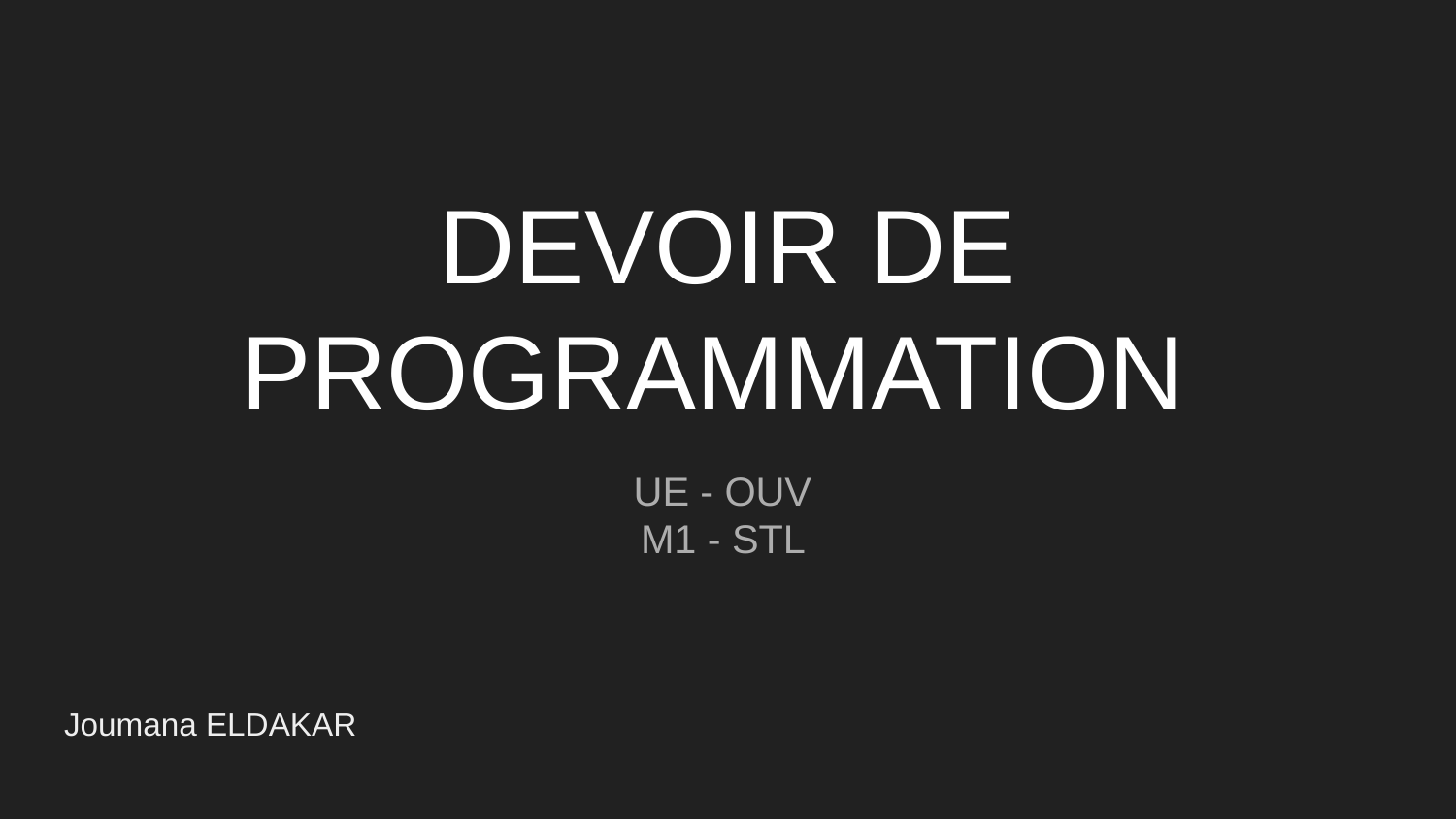

# DEVOIR DE PROGRAMMATION
UE - OUV
M1 - STL
Joumana ELDAKAR